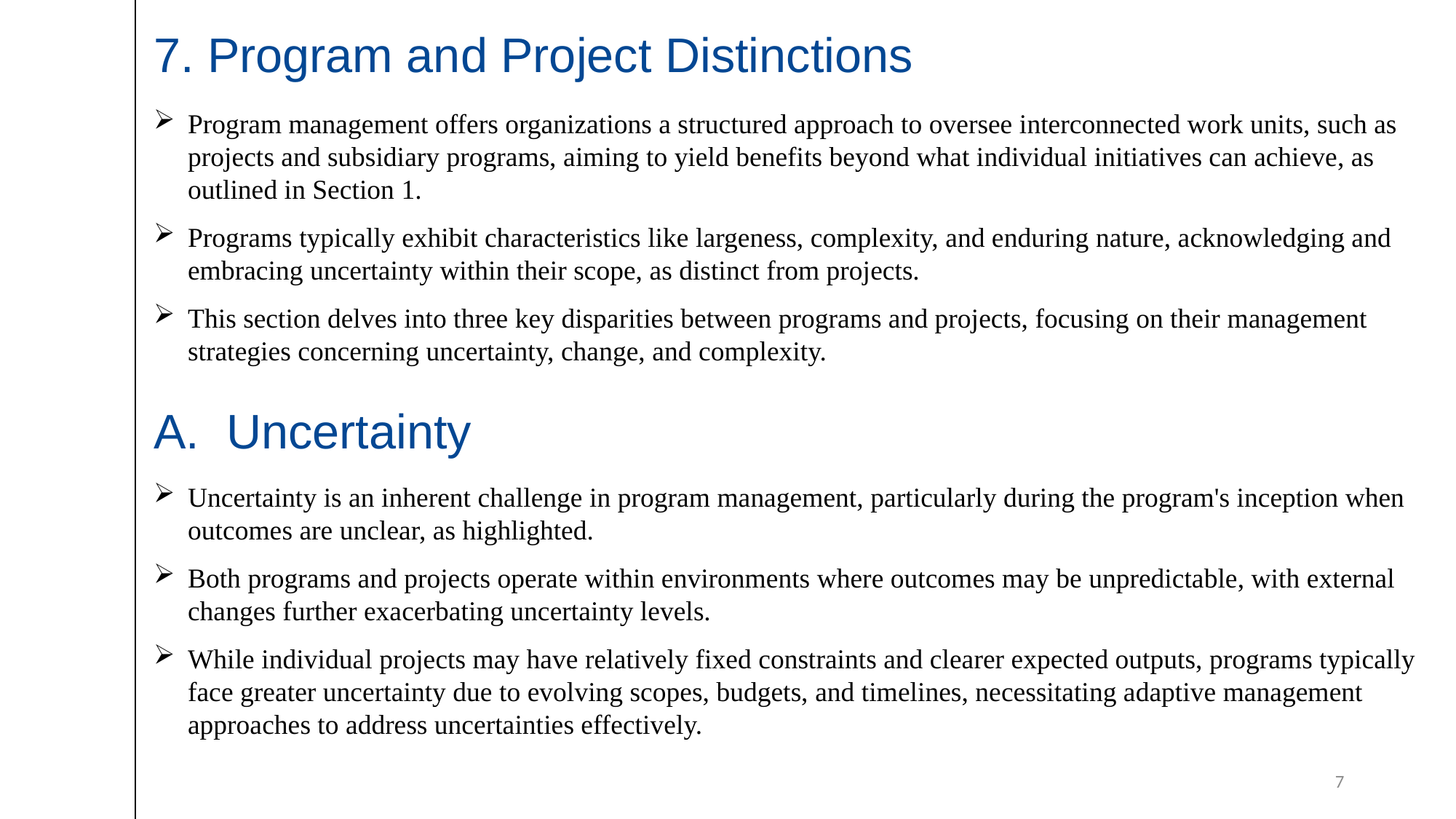

# 7. Program and Project Distinctions
Program management offers organizations a structured approach to oversee interconnected work units, such as projects and subsidiary programs, aiming to yield benefits beyond what individual initiatives can achieve, as outlined in Section 1.
Programs typically exhibit characteristics like largeness, complexity, and enduring nature, acknowledging and embracing uncertainty within their scope, as distinct from projects.
This section delves into three key disparities between programs and projects, focusing on their management strategies concerning uncertainty, change, and complexity.
A.  Uncertainty
Uncertainty is an inherent challenge in program management, particularly during the program's inception when outcomes are unclear, as highlighted.
Both programs and projects operate within environments where outcomes may be unpredictable, with external changes further exacerbating uncertainty levels.
While individual projects may have relatively fixed constraints and clearer expected outputs, programs typically face greater uncertainty due to evolving scopes, budgets, and timelines, necessitating adaptive management approaches to address uncertainties effectively.
7
7